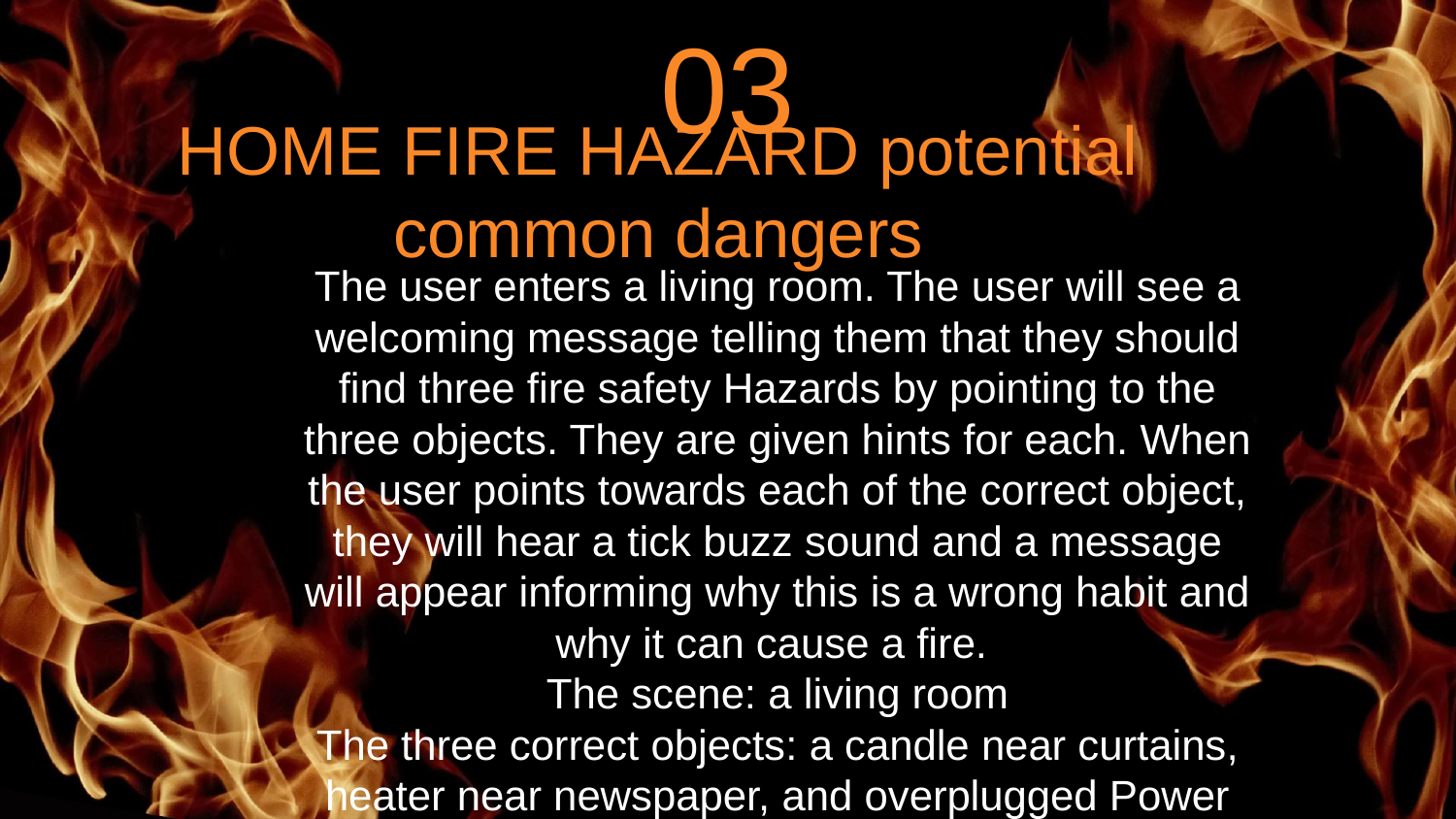

03
# HOME FIRE HAZARD potential common dangers
The user enters a living room. The user will see a welcoming message telling them that they should find three fire safety Hazards by pointing to the three objects. They are given hints for each. When the user points towards each of the correct object, they will hear a tick buzz sound and a message will appear informing why this is a wrong habit and why it can cause a fire.
The scene: a living room
The three correct objects: a candle near curtains, heater near newspaper, and overplugged Power Strip.